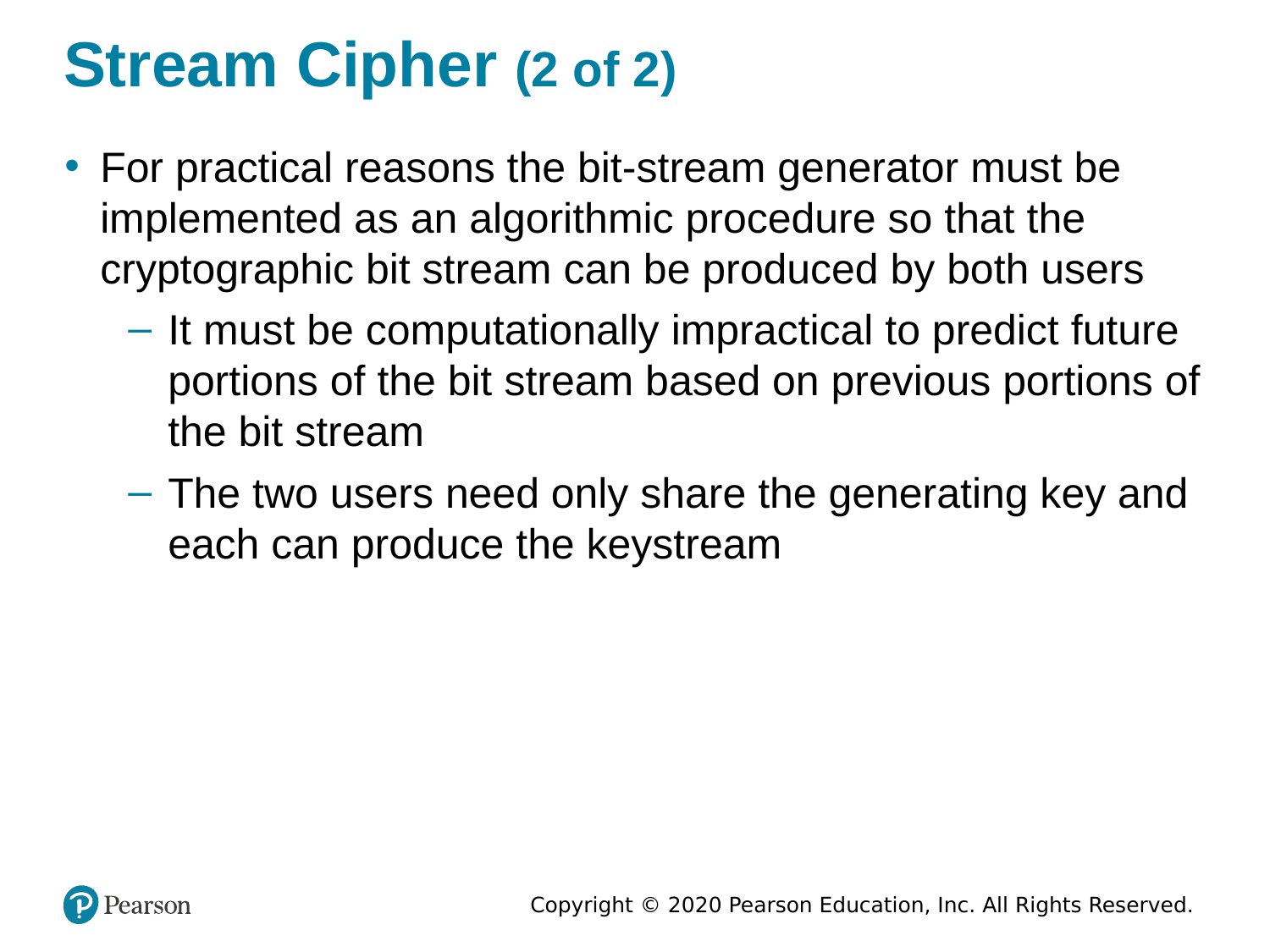

# Stream Cipher (2 of 2)
For practical reasons the bit-stream generator must be implemented as an algorithmic procedure so that the cryptographic bit stream can be produced by both users
It must be computationally impractical to predict future portions of the bit stream based on previous portions of the bit stream
The two users need only share the generating key and each can produce the keystream